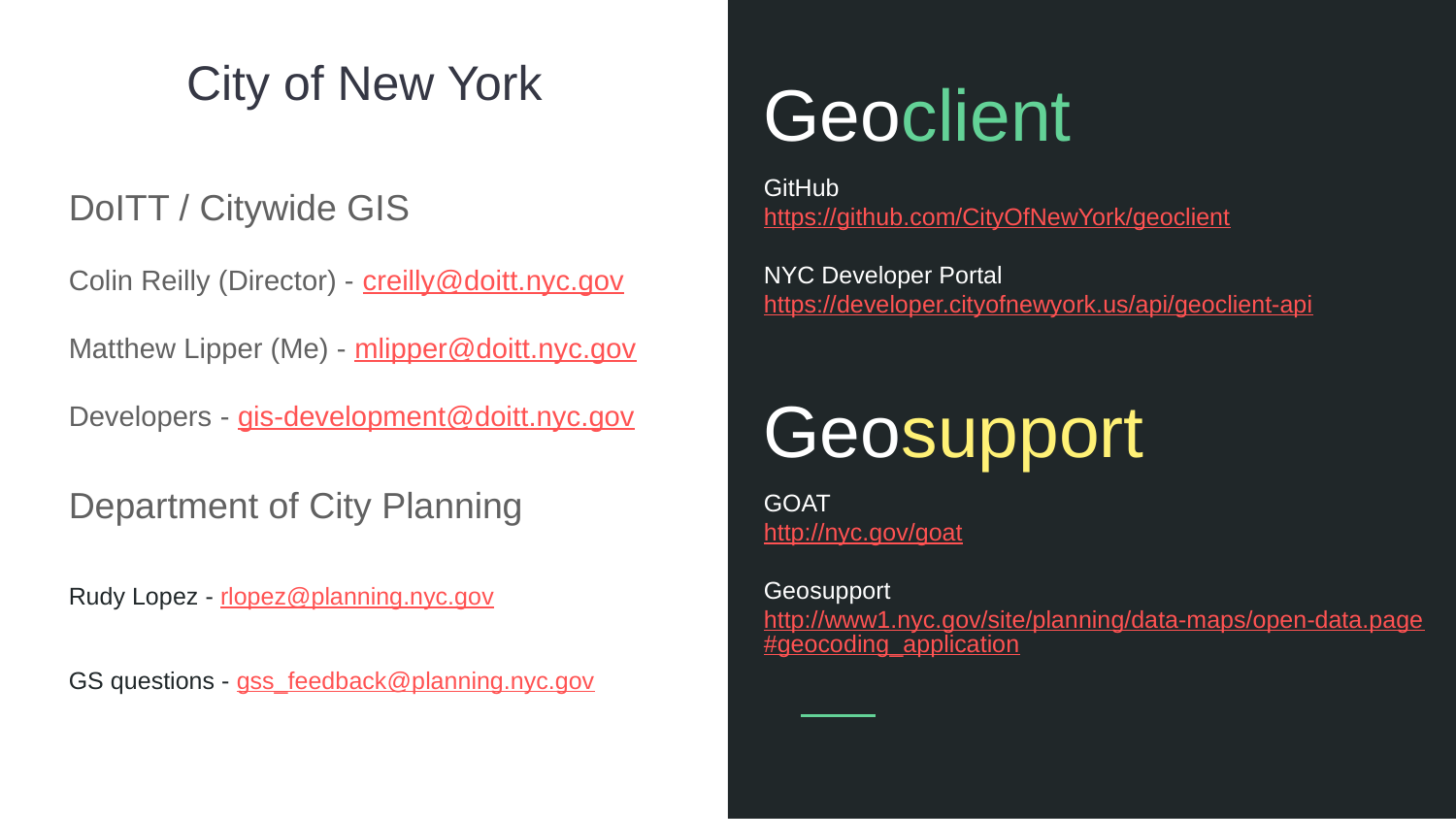

# City of New York
Geoclient
GitHub
https://github.com/CityOfNewYork/geoclient

NYC Developer Portal https://developer.cityofnewyork.us/api/geoclient-api

DoITT / Citywide GIS

Colin Reilly (Director) - creilly@doitt.nyc.gov

Matthew Lipper (Me) - mlipper@doitt.nyc.gov

Developers - gis-development@doitt.nyc.gov

Geosupport
Department of City Planning

Rudy Lopez - rlopez@planning.nyc.gov

GS questions - gss_feedback@planning.nyc.gov

GOAT
http://nyc.gov/goat

Geosupport
http://www1.nyc.gov/site/planning/data-maps/open-data.page#geocoding_application